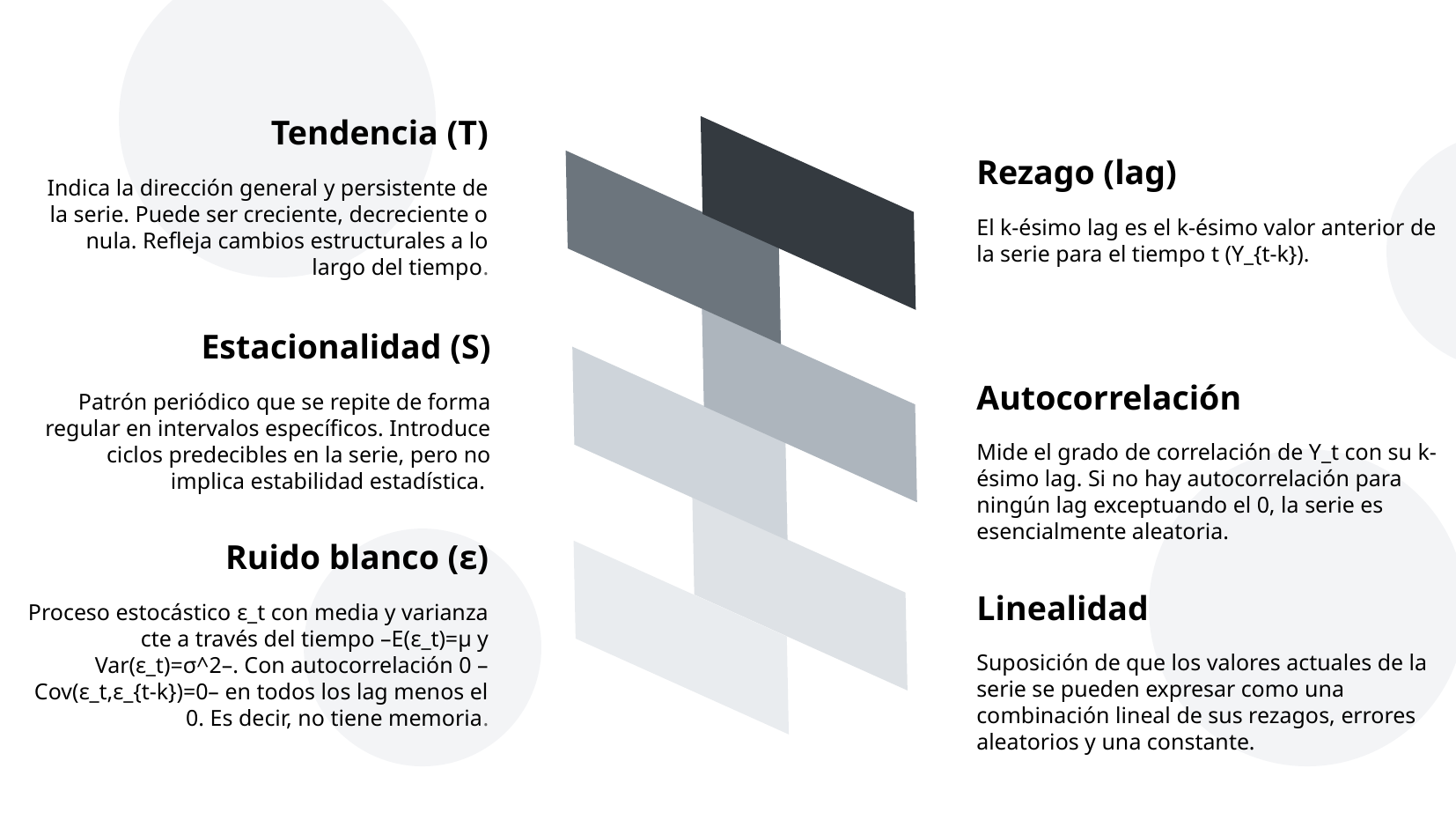

Tendencia (T)
Rezago (lag)
Indica la dirección general y persistente de la serie. Puede ser creciente, decreciente o nula. Refleja cambios estructurales a lo largo del tiempo.
El k-ésimo lag es el k-ésimo valor anterior de la serie para el tiempo t (Y_{t-k}).
Estacionalidad (S)
Autocorrelación
Patrón periódico que se repite de forma regular en intervalos específicos. Introduce ciclos predecibles en la serie, pero no implica estabilidad estadística.
Mide el grado de correlación de Y_t con su k-ésimo lag. Si no hay autocorrelación para ningún lag exceptuando el 0, la serie es esencialmente aleatoria.
Ruido blanco (ε)
Linealidad
Proceso estocástico ε_t con media y varianza cte a través del tiempo –E(ε_t)=μ y Var(ε_t)=σ^2–. Con autocorrelación 0 –Cov(ε_t,ε_{t-k})=0– en todos los lag menos el 0. Es decir, no tiene memoria.
Suposición de que los valores actuales de la serie se pueden expresar como una combinación lineal de sus rezagos, errores aleatorios y una constante.